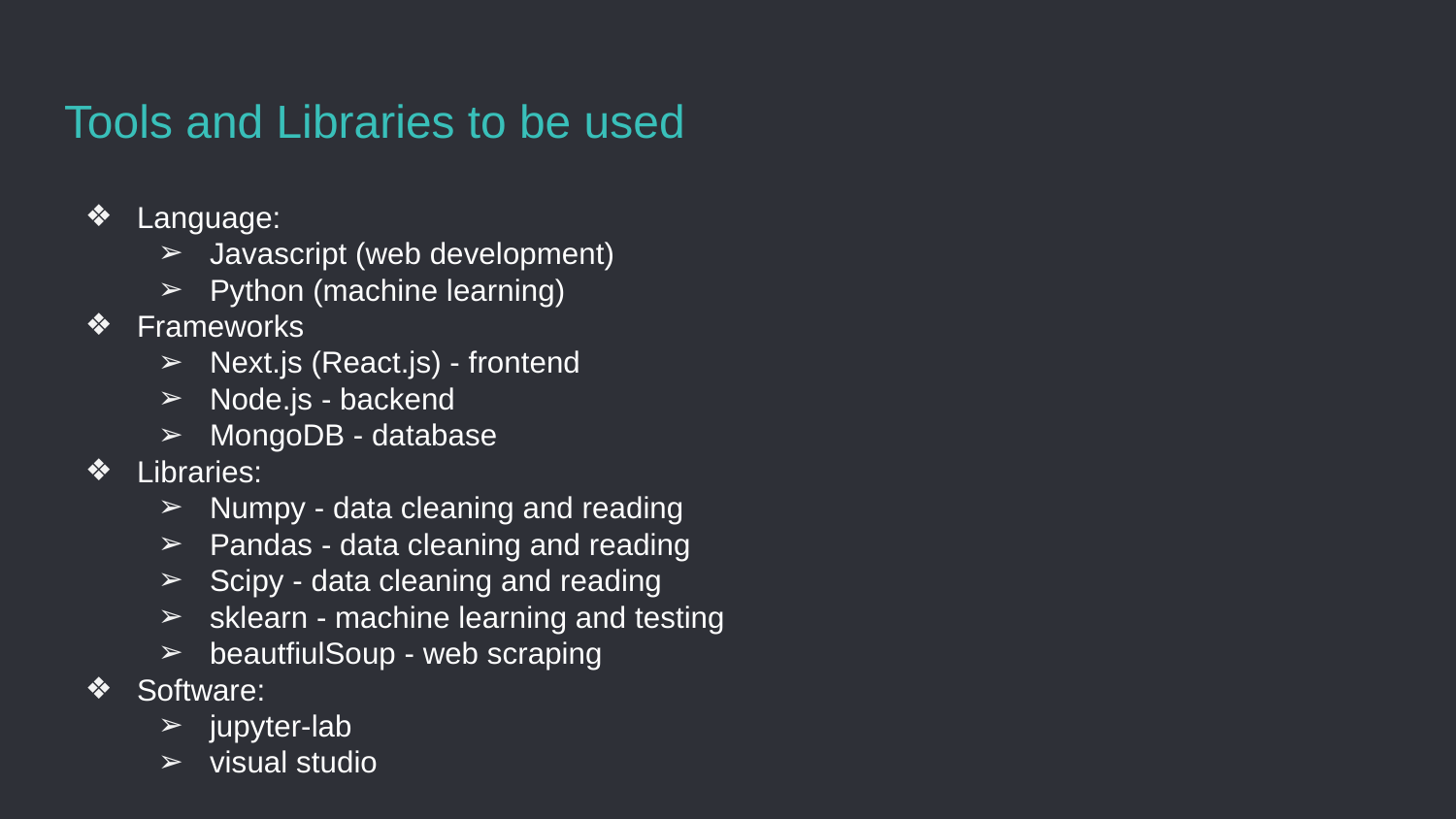

# Tools and Libraries to be used
Language:
Javascript (web development)
Python (machine learning)
Frameworks
Next.js (React.js) - frontend
Node.js - backend
MongoDB - database
Libraries:
Numpy - data cleaning and reading
Pandas - data cleaning and reading
Scipy - data cleaning and reading
sklearn - machine learning and testing
beautfiulSoup - web scraping
Software:
jupyter-lab
visual studio